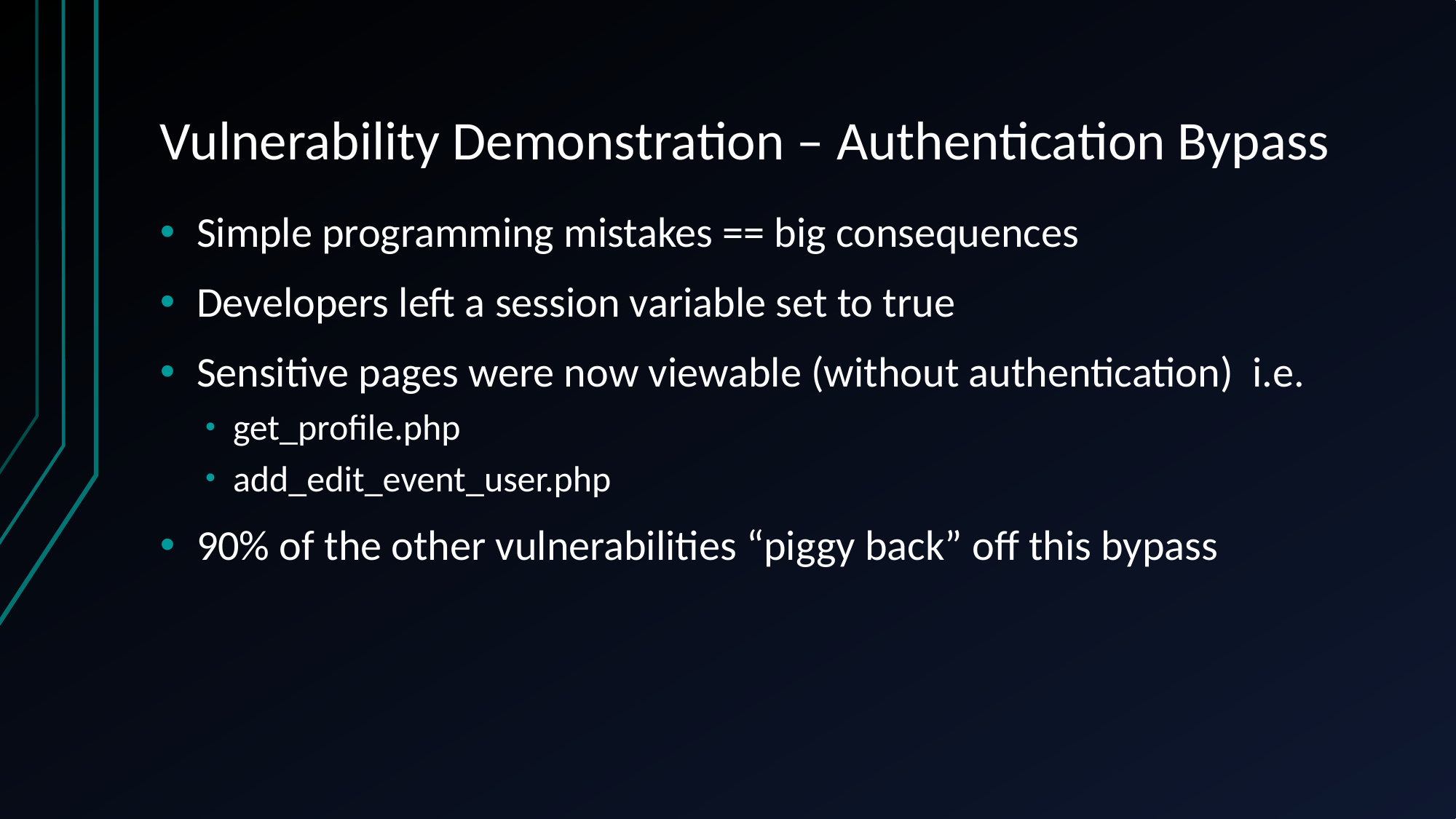

# Vulnerability Demonstration – Authentication Bypass
Simple programming mistakes == big consequences
Developers left a session variable set to true
Sensitive pages were now viewable (without authentication)  i.e.
get_profile.php
add_edit_event_user.php
90% of the other vulnerabilities “piggy back” off this bypass